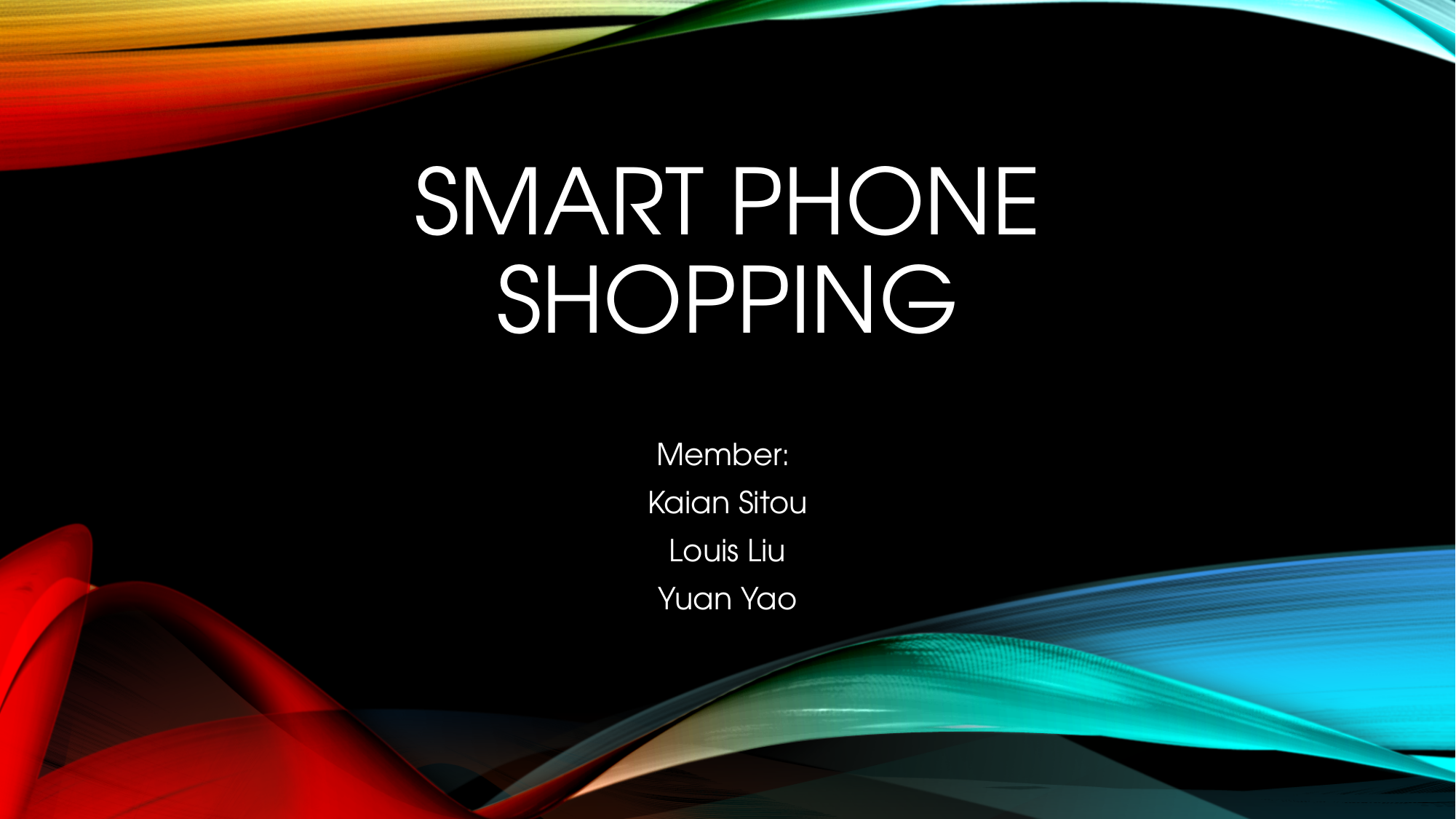

# Smart Phone Shopping
Member:
Kaian Sitou
Louis Liu
Yuan Yao